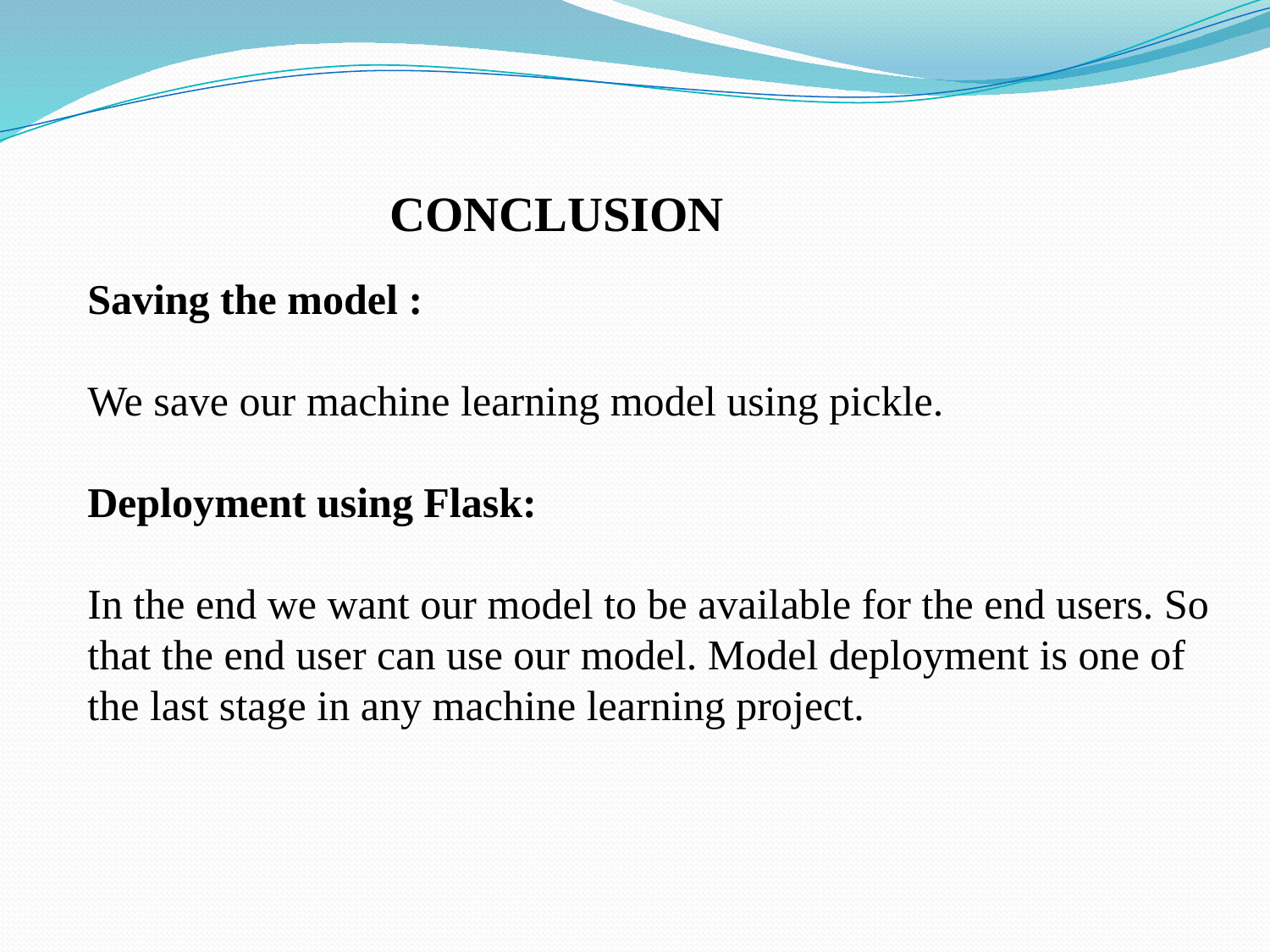

CONCLUSION
Saving the model :

We save our machine learning model using pickle.

Deployment using Flask:

In the end we want our model to be available for the end users. So that the end user can use our model. Model deployment is one of the last stage in any machine learning project.